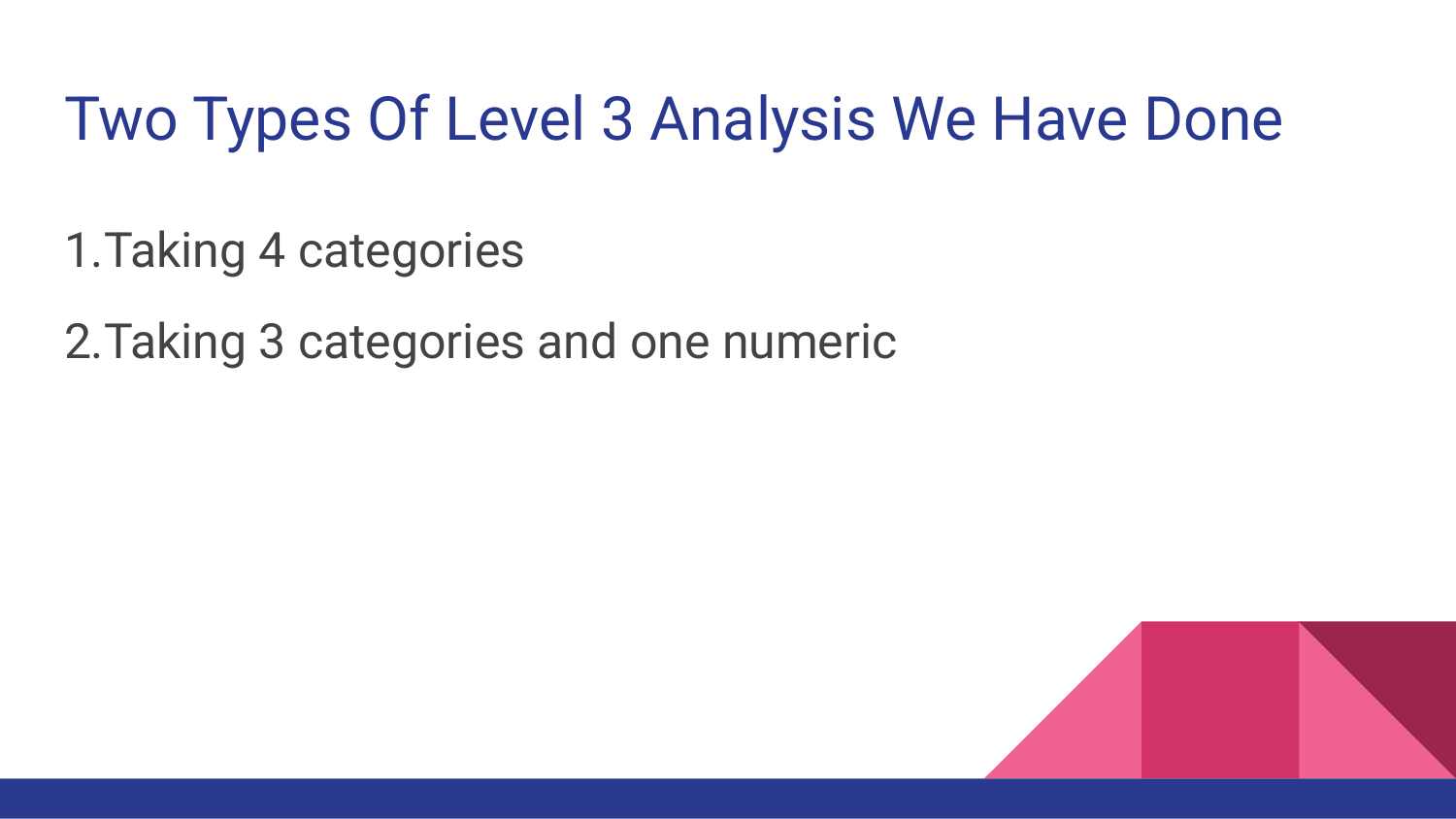

# Two Types Of Level 3 Analysis We Have Done
1.Taking 4 categories
2.Taking 3 categories and one numeric